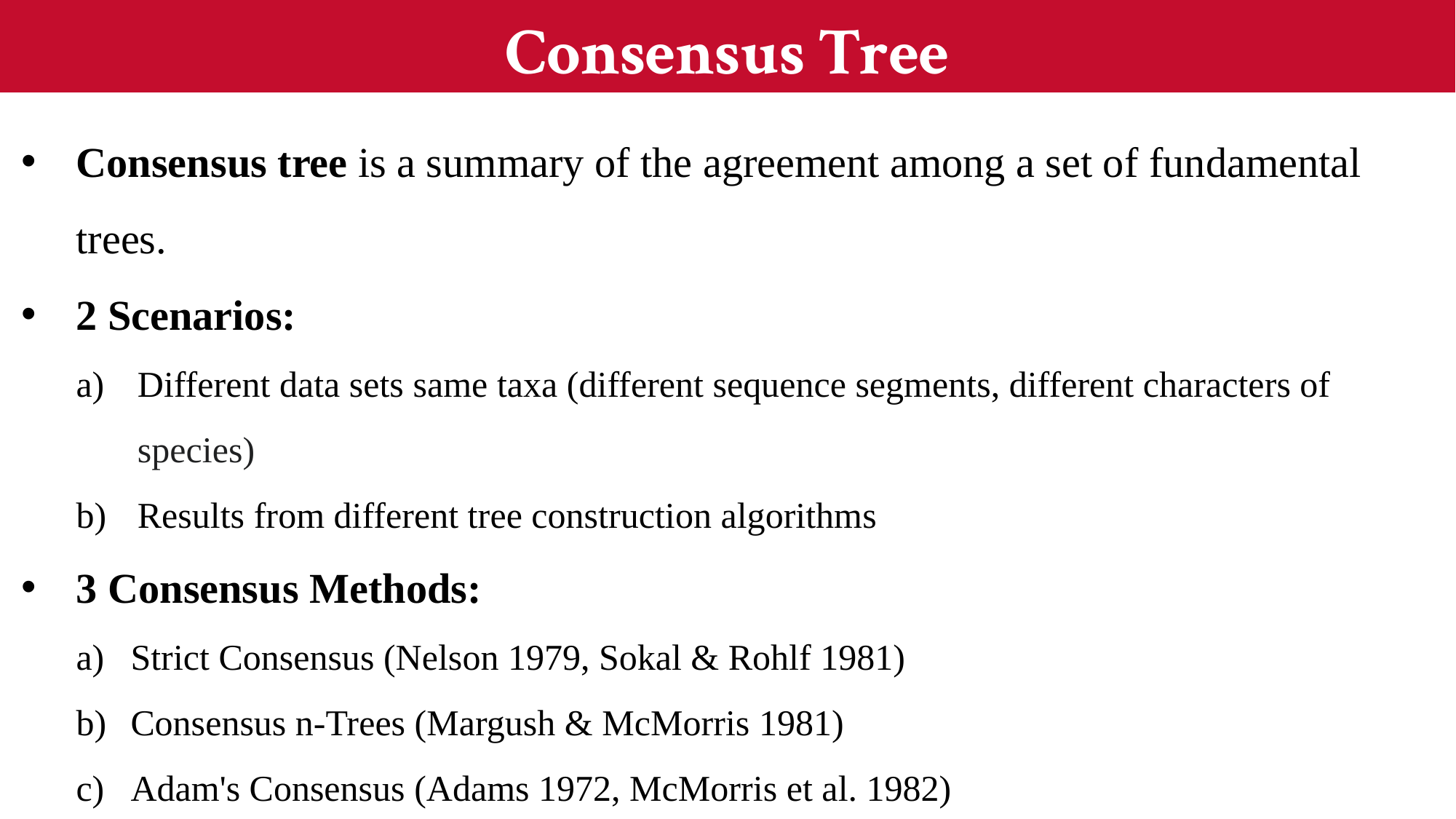

Consensus Tree
Consensus tree is a summary of the agreement among a set of fundamental trees.
2 Scenarios:
Different data sets same taxa (different sequence segments, different characters of species)
Results from different tree construction algorithms
3 Consensus Methods:
Strict Consensus (Nelson 1979, Sokal & Rohlf 1981)
Consensus n-Trees (Margush & McMorris 1981)
Adam's Consensus (Adams 1972, McMorris et al. 1982)